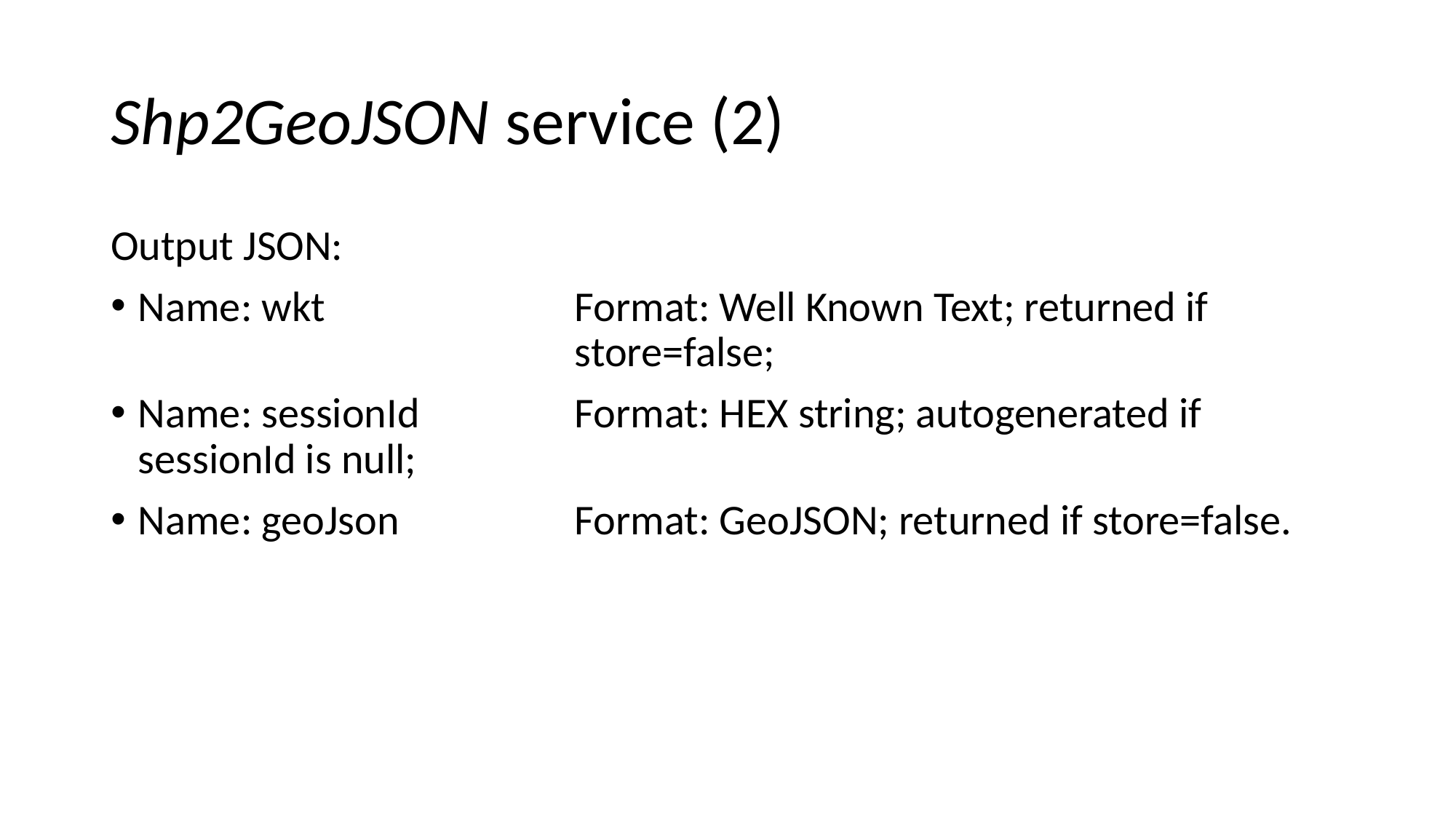

# Shp2GeoJSON service (2)
Output JSON:
Name: wkt			Format: Well Known Text; returned if 						store=false;
Name: sessionId		Format: HEX string; autogenerated if sessionId is null;
Name: geoJson		Format: GeoJSON; returned if store=false.